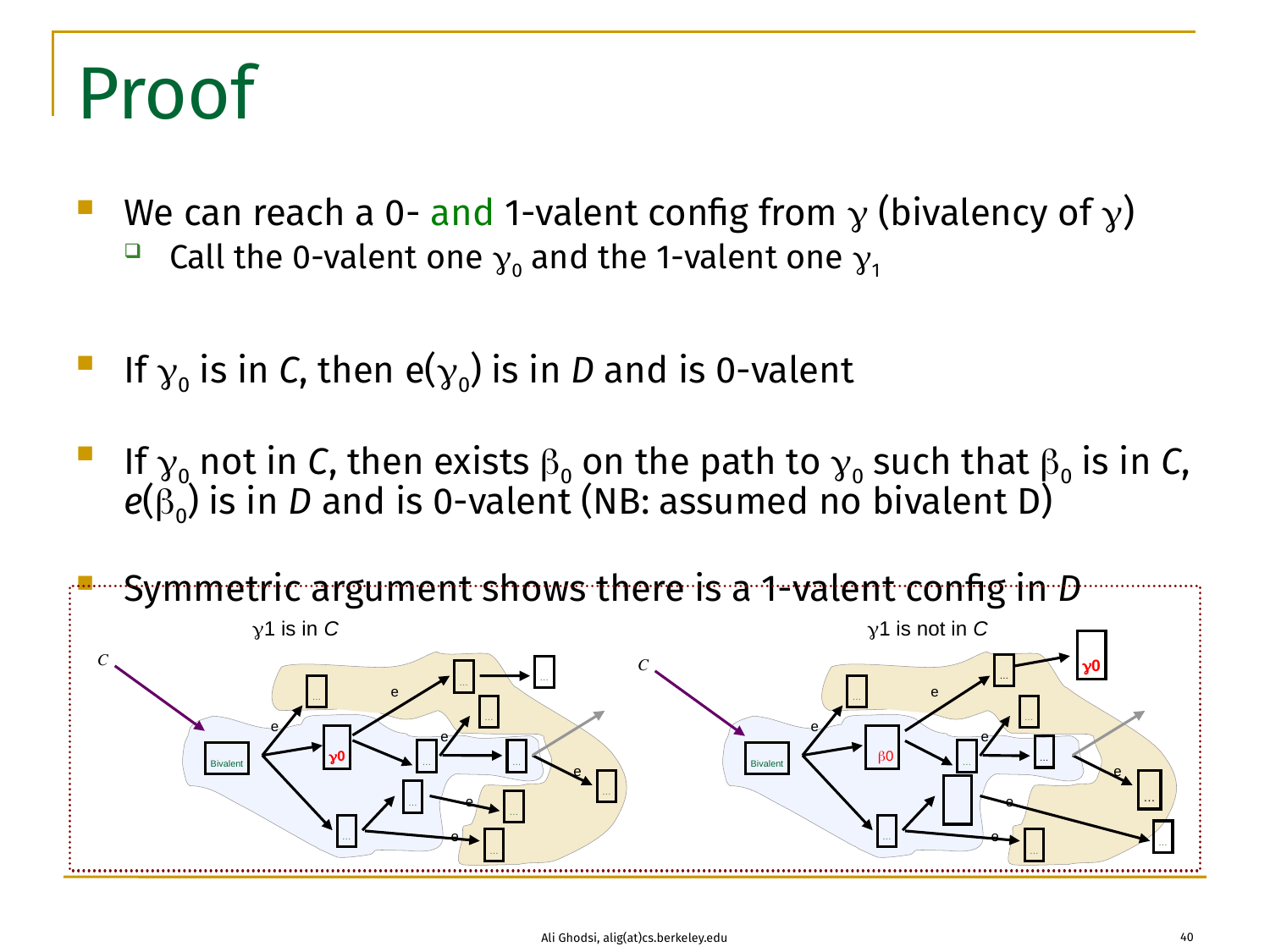

# Proof
We can reach a 0- and 1-valent config from γ (bivalency of γ)
Call the 0-valent one γ0 and the 1-valent one γ1

If γ0 is in C, then e(γ0) is in D and is 0-valent

If γ0 not in C, then exists β0 on the path to γ0 such that β0 is in C,
e(β0) is in D and is 0-valent (NB: assumed no bivalent D)

Symmetric argument shows there is a 1-valent config in D

γ1 is in C
C

…
…

e
…

…
e

e

γ0

…
…
Bivalent

e

…
e
…
…

e
…
…

γ1 is not in C
C
γ0

…

e

…

…
e

e

 β0
…
…

Bivalent

e

…

e

e
…
…
…

40
Ali Ghodsi, alig(at)cs.berkeley.edu